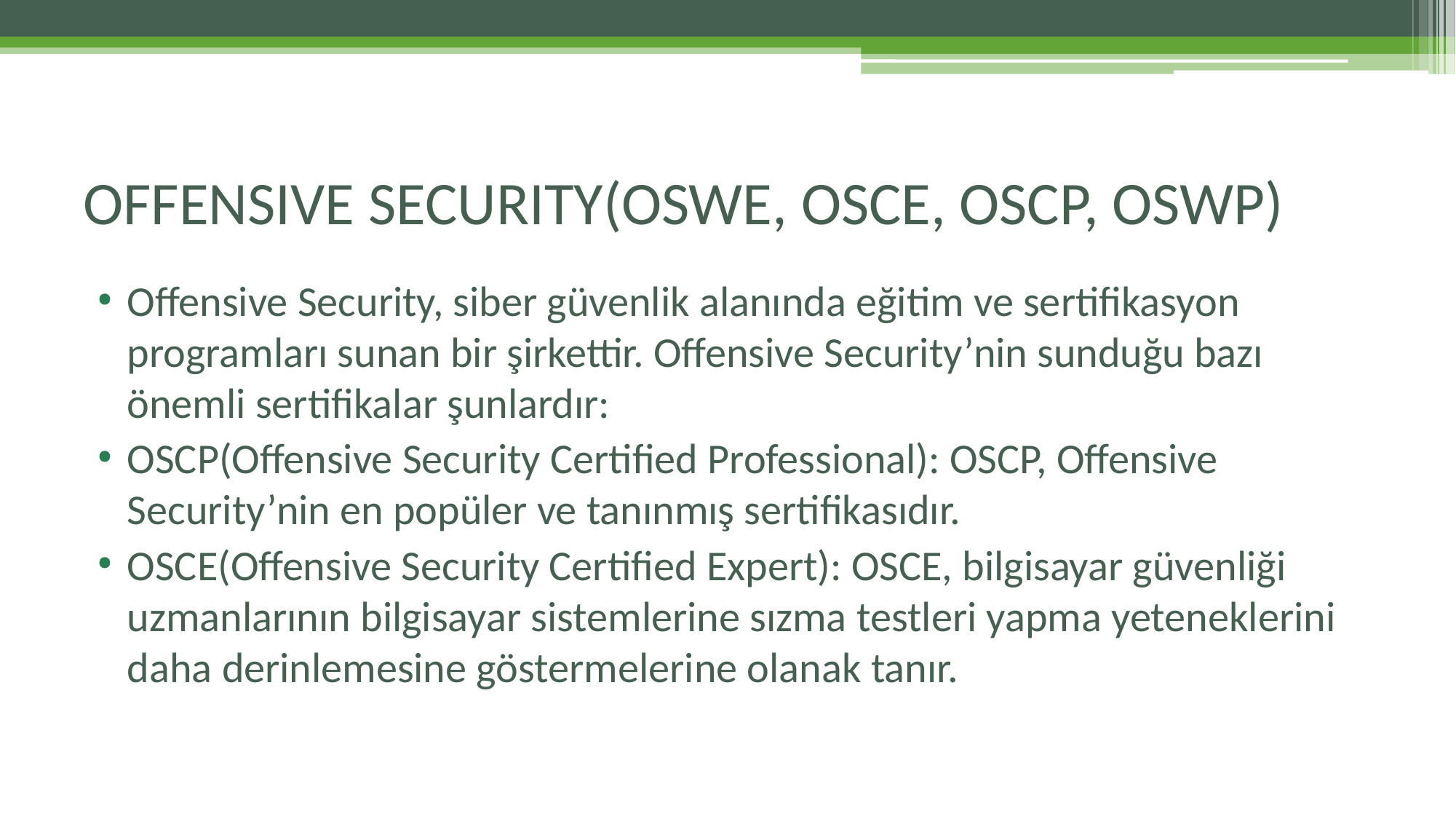

# OFFENSIVE SECURITY(OSWE, OSCE, OSCP, OSWP)
Offensive Security, siber güvenlik alanında eğitim ve sertifikasyon programları sunan bir şirkettir. Offensive Security’nin sunduğu bazı önemli sertifikalar şunlardır:
OSCP(Offensive Security Certified Professional): OSCP, Offensive Security’nin en popüler ve tanınmış sertifikasıdır.
OSCE(Offensive Security Certified Expert): OSCE, bilgisayar güvenliği uzmanlarının bilgisayar sistemlerine sızma testleri yapma yeteneklerini daha derinlemesine göstermelerine olanak tanır.